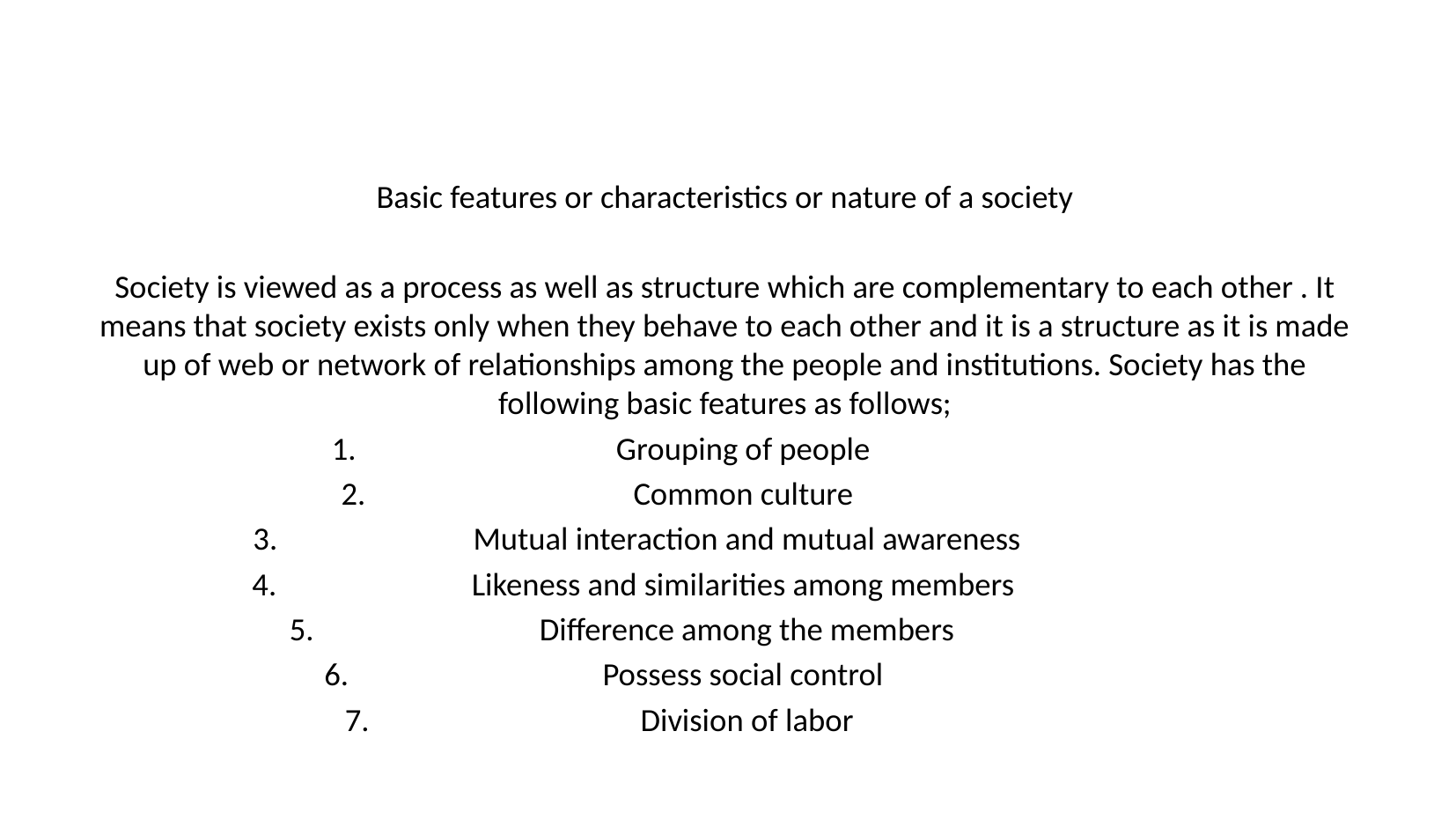

Basic features or characteristics or nature of a society

Society is viewed as a process as well as structure which are complementary to each other . It means that society exists only when they behave to each other and it is a structure as it is made up of web or network of relationships among the people and institutions. Society has the following basic features as follows;
Grouping of people
Common culture
Mutual interaction and mutual awareness
Likeness and similarities among members
Difference among the members
Possess social control
Division of labor
#